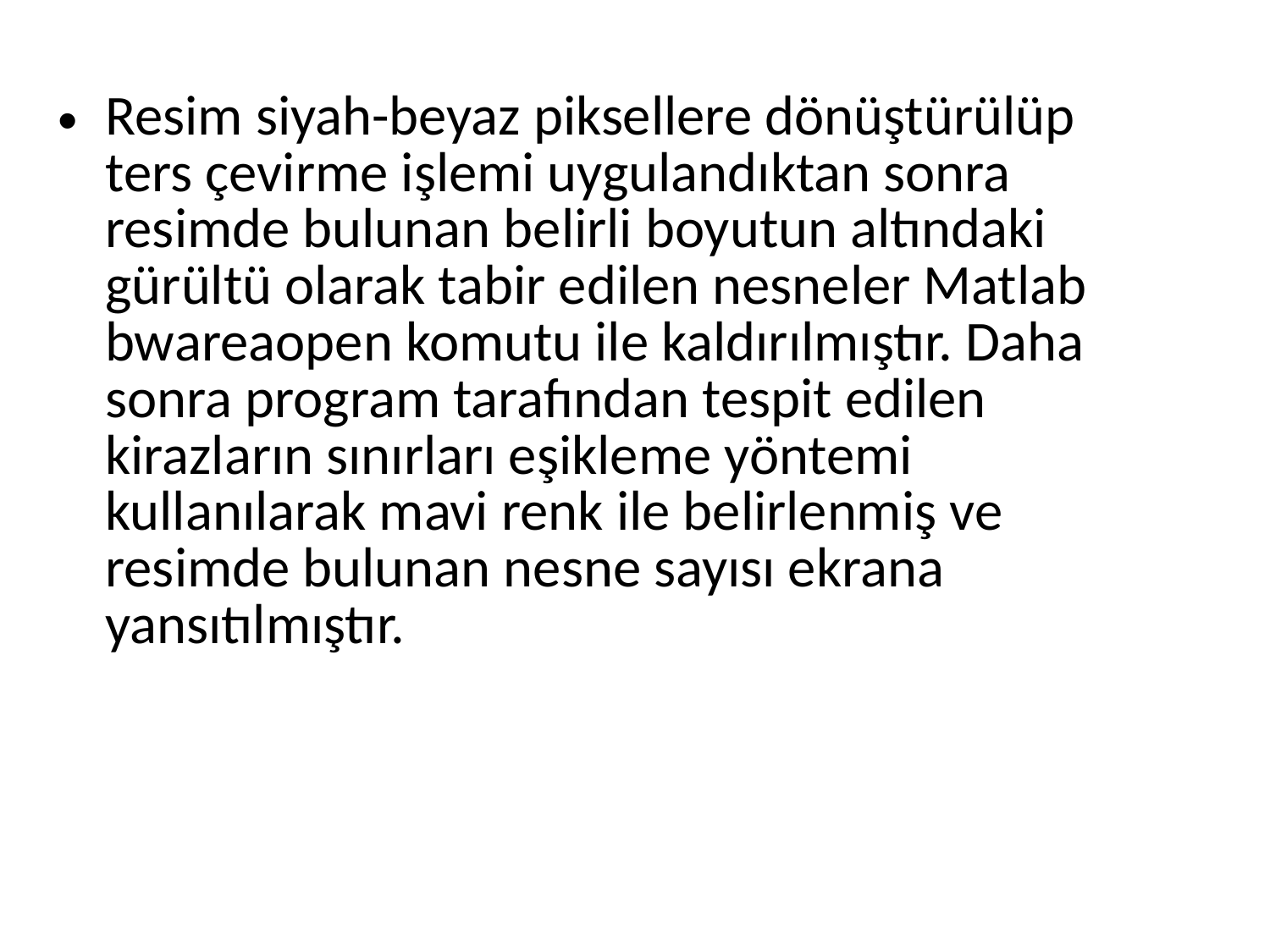

Resim siyah-beyaz piksellere dönüştürülüp ters çevirme işlemi uygulandıktan sonra resimde bulunan belirli boyutun altındaki gürültü olarak tabir edilen nesneler Matlab bwareaopen komutu ile kaldırılmıştır. Daha sonra program tarafından tespit edilen kirazların sınırları eşikleme yöntemi kullanılarak mavi renk ile belirlenmiş ve resimde bulunan nesne sayısı ekrana yansıtılmıştır.